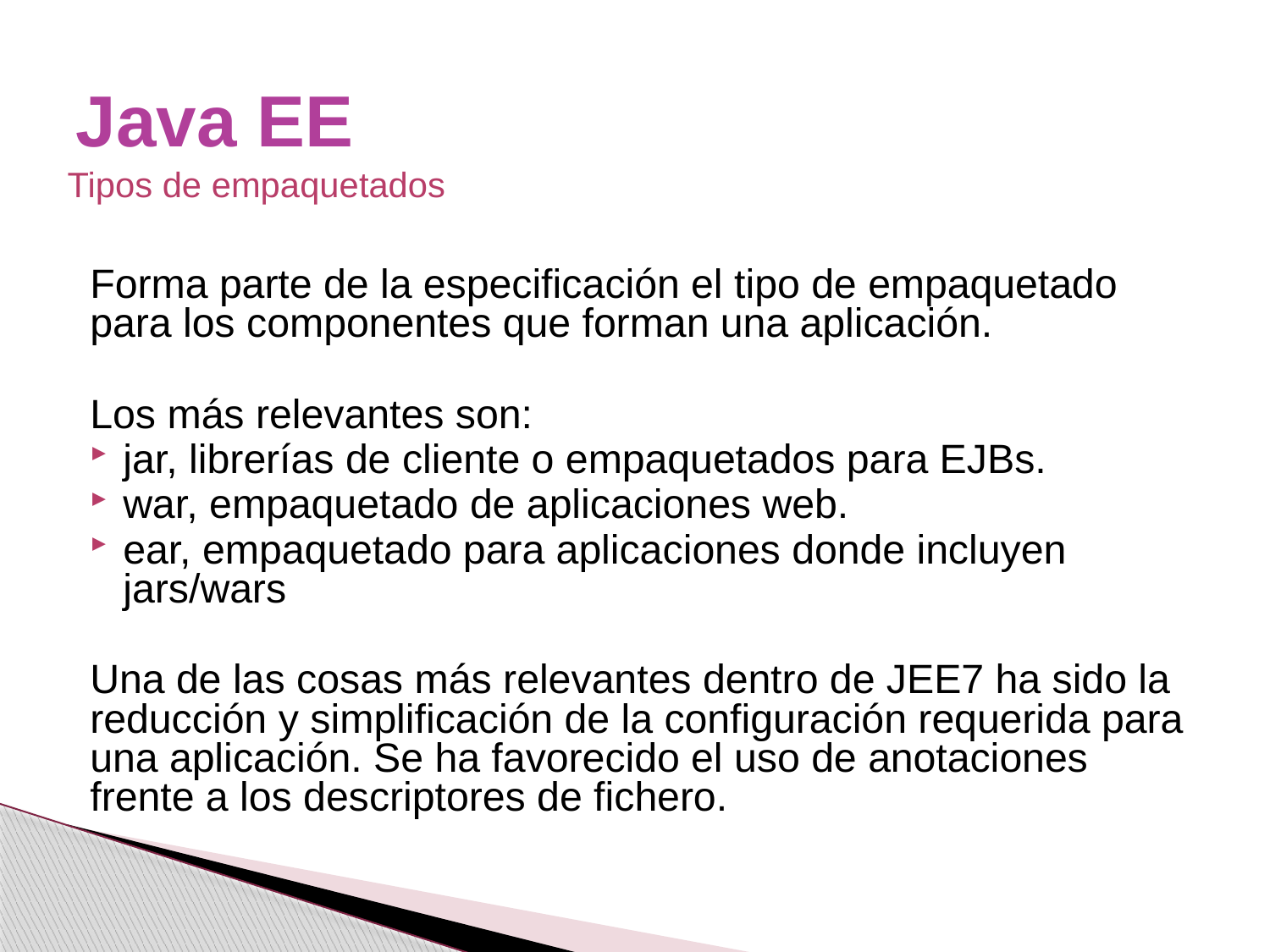

# Java EE
Tipos de empaquetados

Forma parte de la especificación el tipo de empaquetado para los componentes que forman una aplicación.

Los más relevantes son:
jar, librerías de cliente o empaquetados para EJBs.
war, empaquetado de aplicaciones web.
ear, empaquetado para aplicaciones donde incluyen jars/wars

Una de las cosas más relevantes dentro de JEE7 ha sido la reducción y simplificación de la configuración requerida para una aplicación. Se ha favorecido el uso de anotaciones frente a los descriptores de fichero.